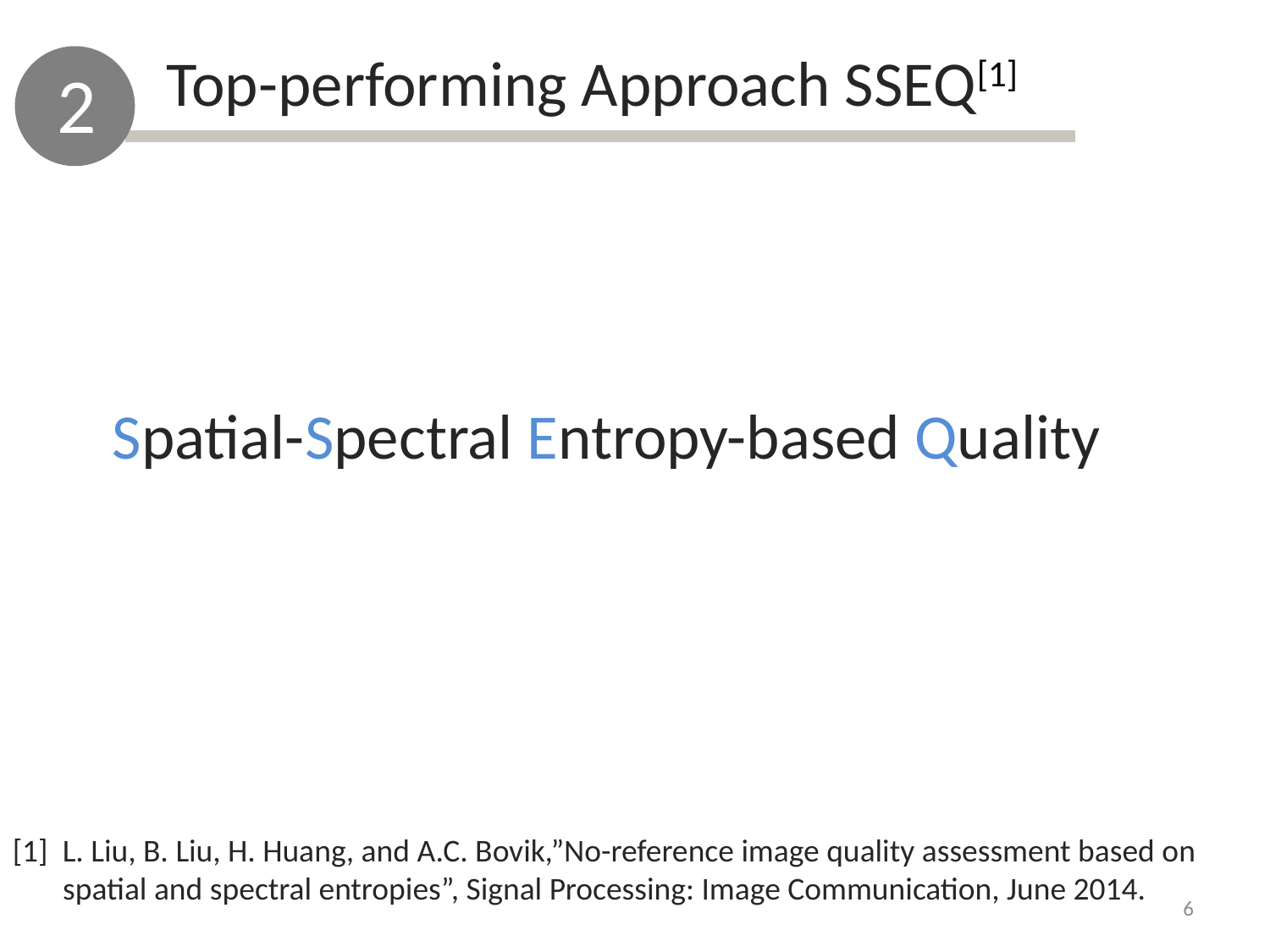

Top-performing Approach SSEQ[1]

2
Spatial-Spectral Entropy-based Quality
[1]  L. Liu, B. Liu, H. Huang, and A.C. Bovik,”No-reference image quality assessment based on
       spatial and spectral entropies”, Signal Processing: Image Communication, June 2014.

6